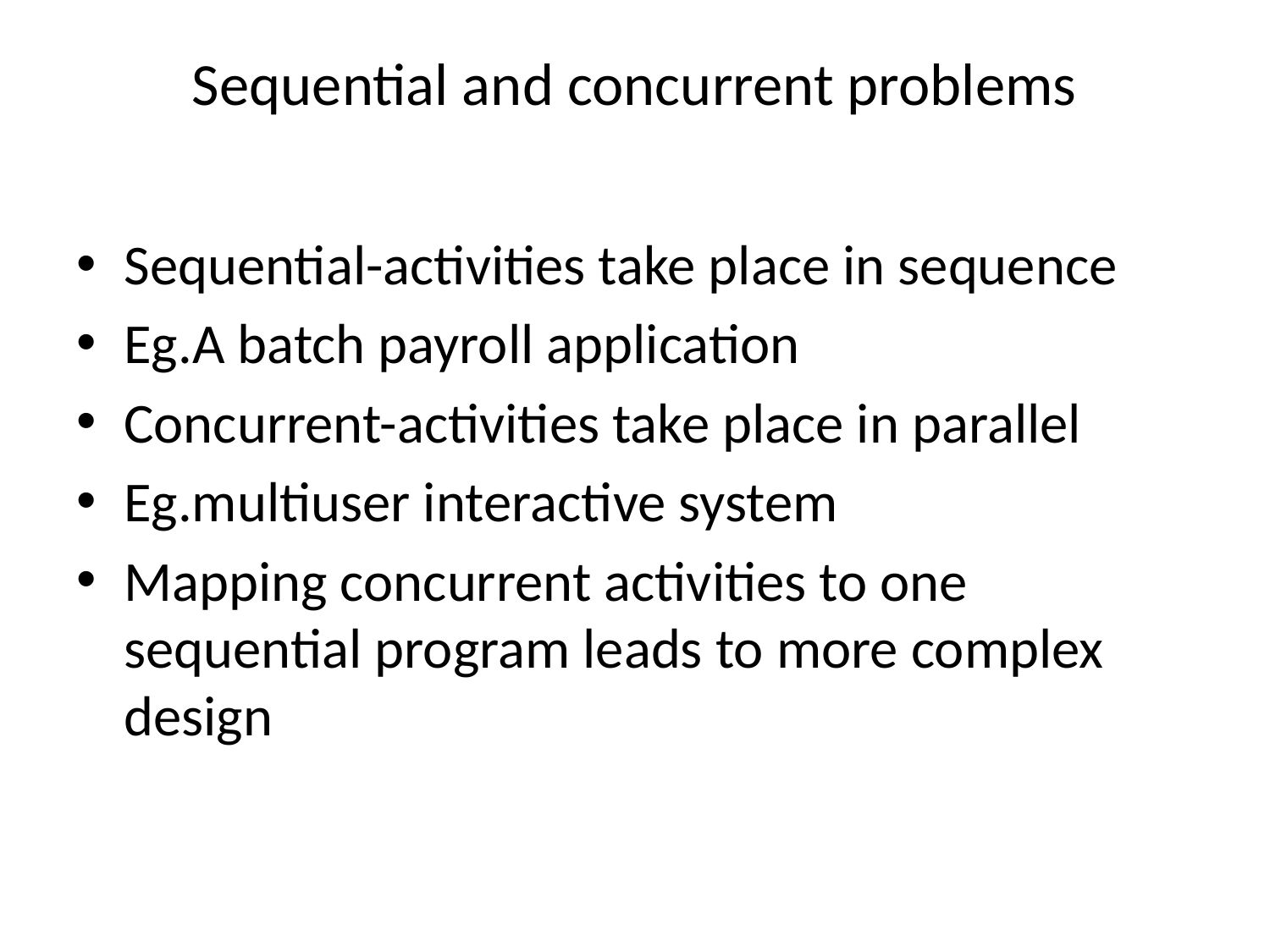

# Sequential and concurrent problems
Sequential-activities take place in sequence
Eg.A batch payroll application
Concurrent-activities take place in parallel
Eg.multiuser interactive system
Mapping concurrent activities to one sequential program leads to more complex design